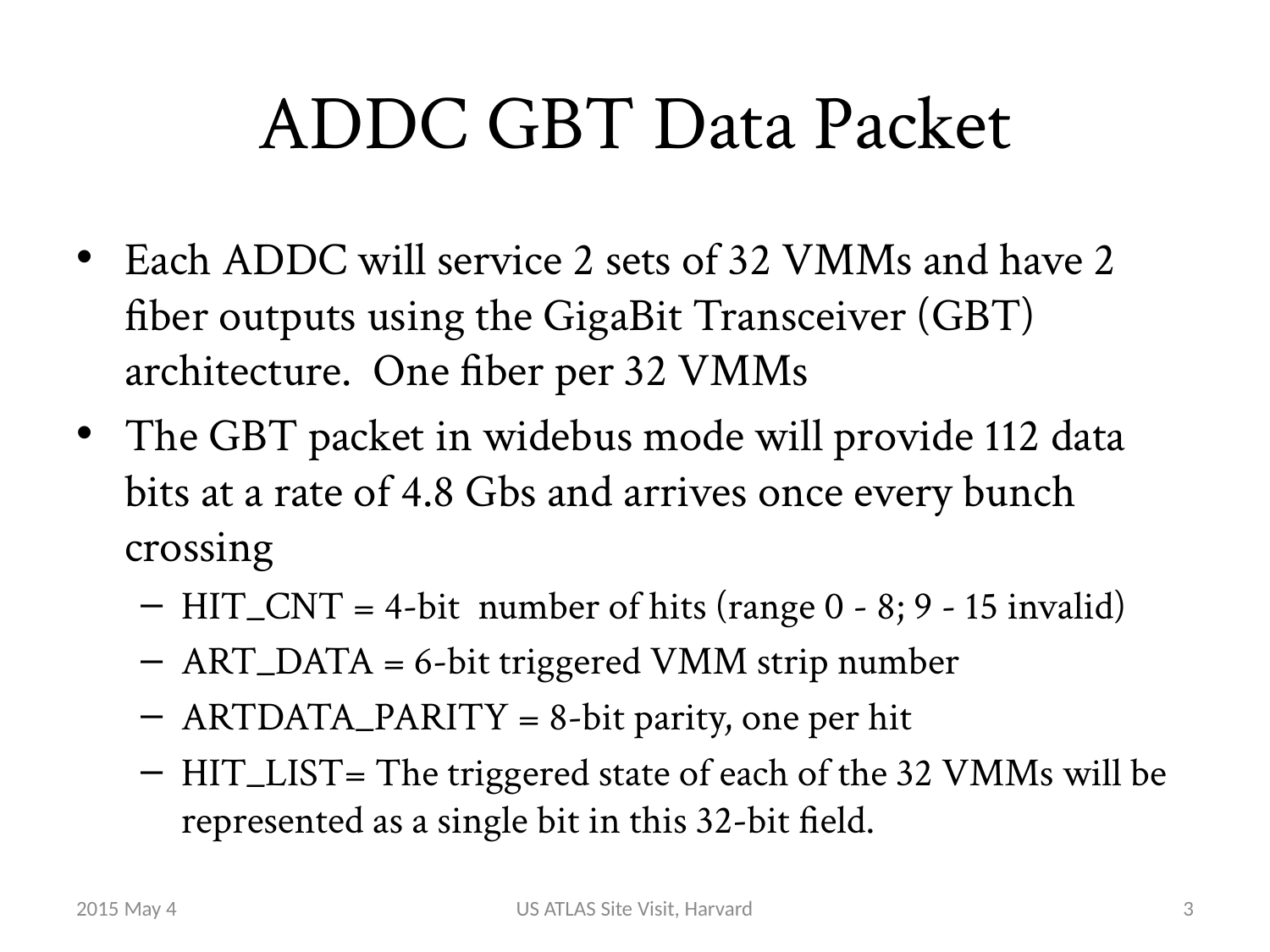

# ADDC GBT Data Packet
Each ADDC will service 2 sets of 32 VMMs and have 2 fiber outputs using the GigaBit Transceiver (GBT) architecture.  One fiber per 32 VMMs
The GBT packet in widebus mode will provide 112 data bits at a rate of 4.8 Gbs and arrives once every bunch crossing
HIT_CNT = 4-bit  number of hits (range 0 - 8; 9 - 15 invalid)
ART_DATA = 6-bit triggered VMM strip number
ARTDATA_PARITY = 8-bit parity, one per hit
HIT_LIST= The triggered state of each of the 32 VMMs will be represented as a single bit in this 32-bit field.
2015 May 4
US ATLAS Site Visit, Harvard
3